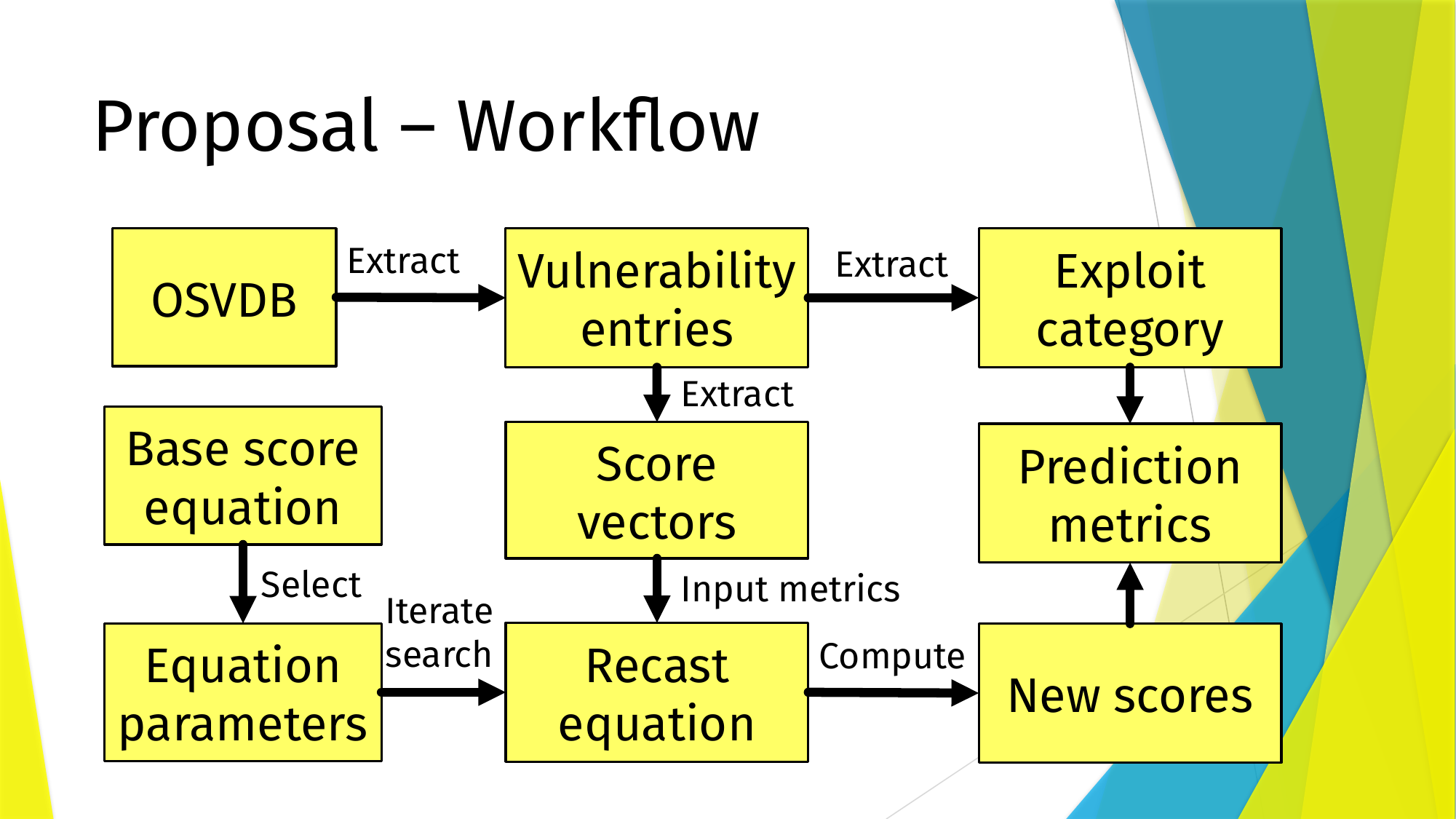

# Proposal – Workflow
Exploit category
OSVDB
Vulnerability entries
Extract
Extract
Extract
Base score equation
Score vectors
Prediction metrics
Select
Input metrics
Iterate search
Recast equation
Equation parameters
New scores
Compute